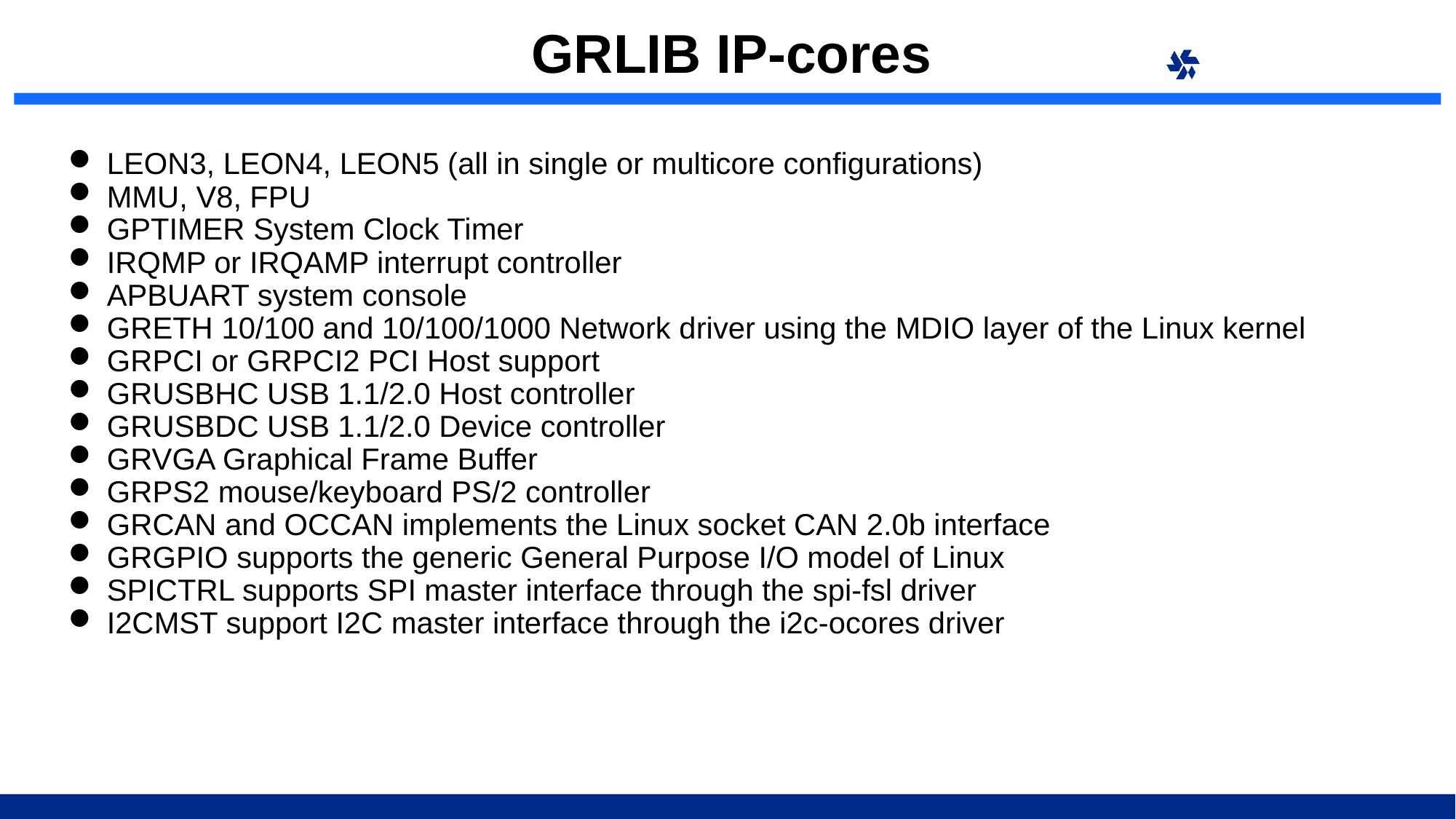

# GRLIB IP-cores
 LEON3, LEON4, LEON5 (all in single or multicore configurations)
 MMU, V8, FPU
 GPTIMER System Clock Timer
 IRQMP or IRQAMP interrupt controller
 APBUART system console
 GRETH 10/100 and 10/100/1000 Network driver using the MDIO layer of the Linux kernel
 GRPCI or GRPCI2 PCI Host support
 GRUSBHC USB 1.1/2.0 Host controller
 GRUSBDC USB 1.1/2.0 Device controller
 GRVGA Graphical Frame Buffer
 GRPS2 mouse/keyboard PS/2 controller
 GRCAN and OCCAN implements the Linux socket CAN 2.0b interface
 GRGPIO supports the generic General Purpose I/O model of Linux
 SPICTRL supports SPI master interface through the spi-fsl driver
 I2CMST support I2C master interface through the i2c-ocores driver